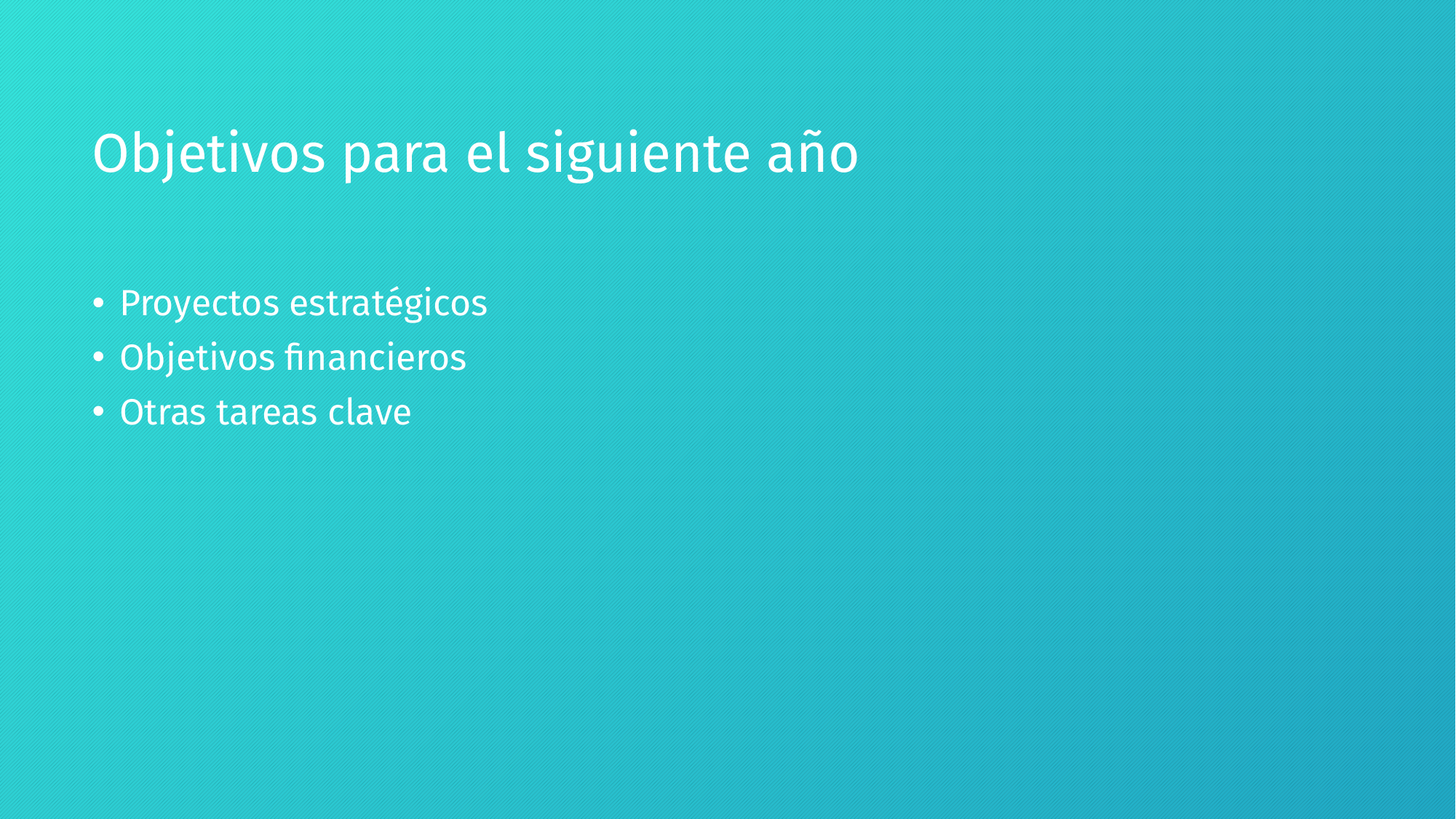

# Objetivos para el siguiente año
Proyectos estratégicos
Objetivos financieros
Otras tareas clave